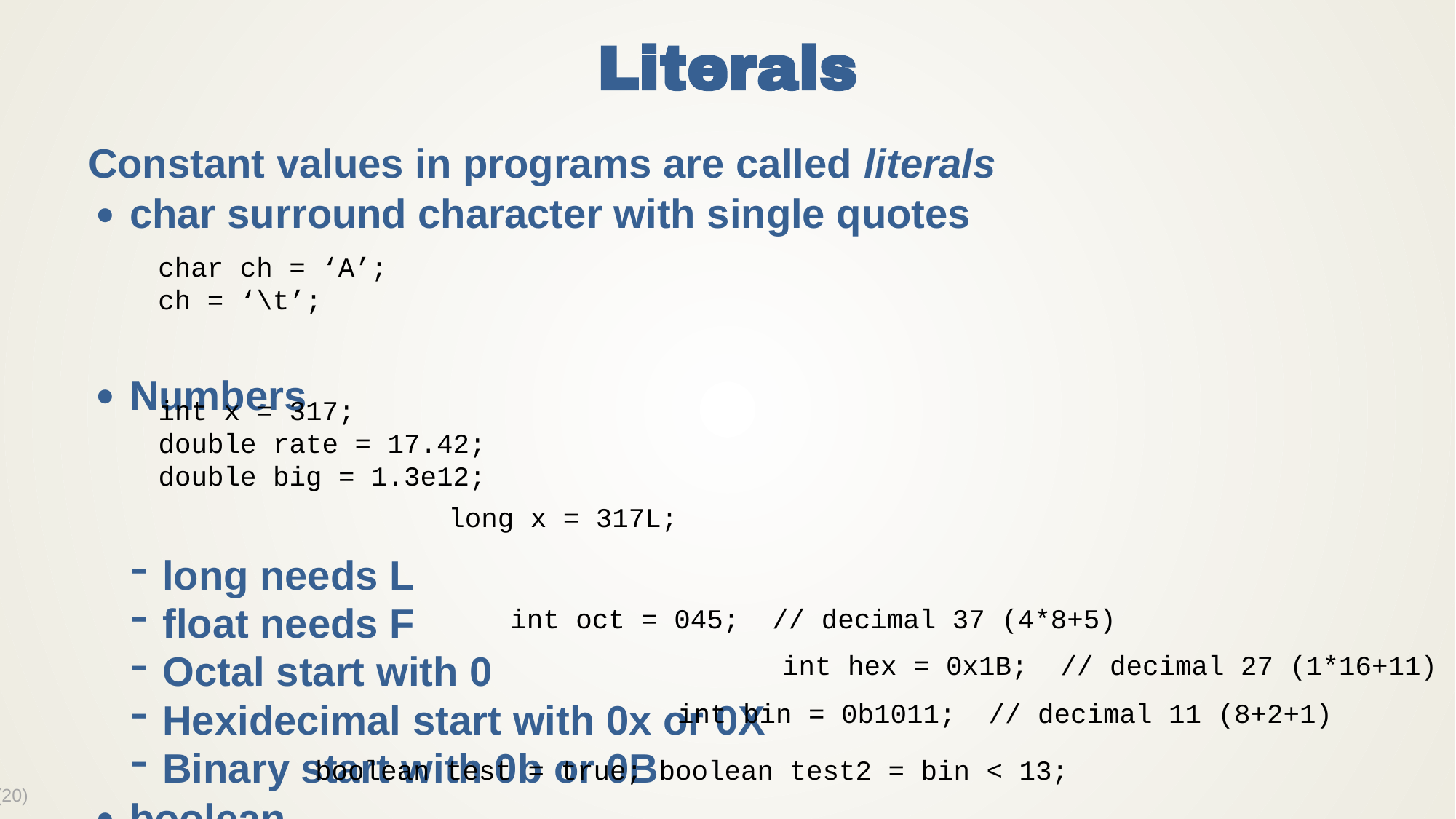

# Literals
Constant values in programs are called literals
char surround character with single quotes

Numbers

long needs L
float needs F
Octal start with 0
Hexidecimal start with 0x or 0X
Binary start with 0b or 0B
boolean

char ch = ‘A’;
ch = ‘\t’;
int x = 317;
double rate = 17.42;
double big = 1.3e12;
long x = 317L;
int oct = 045;  // decimal 37 (4*8+5)
int hex = 0x1B;  // decimal 27 (1*16+11)
int bin = 0b1011;  // decimal 11 (8+2+1)
boolean test = true; boolean test2 = bin < 13;